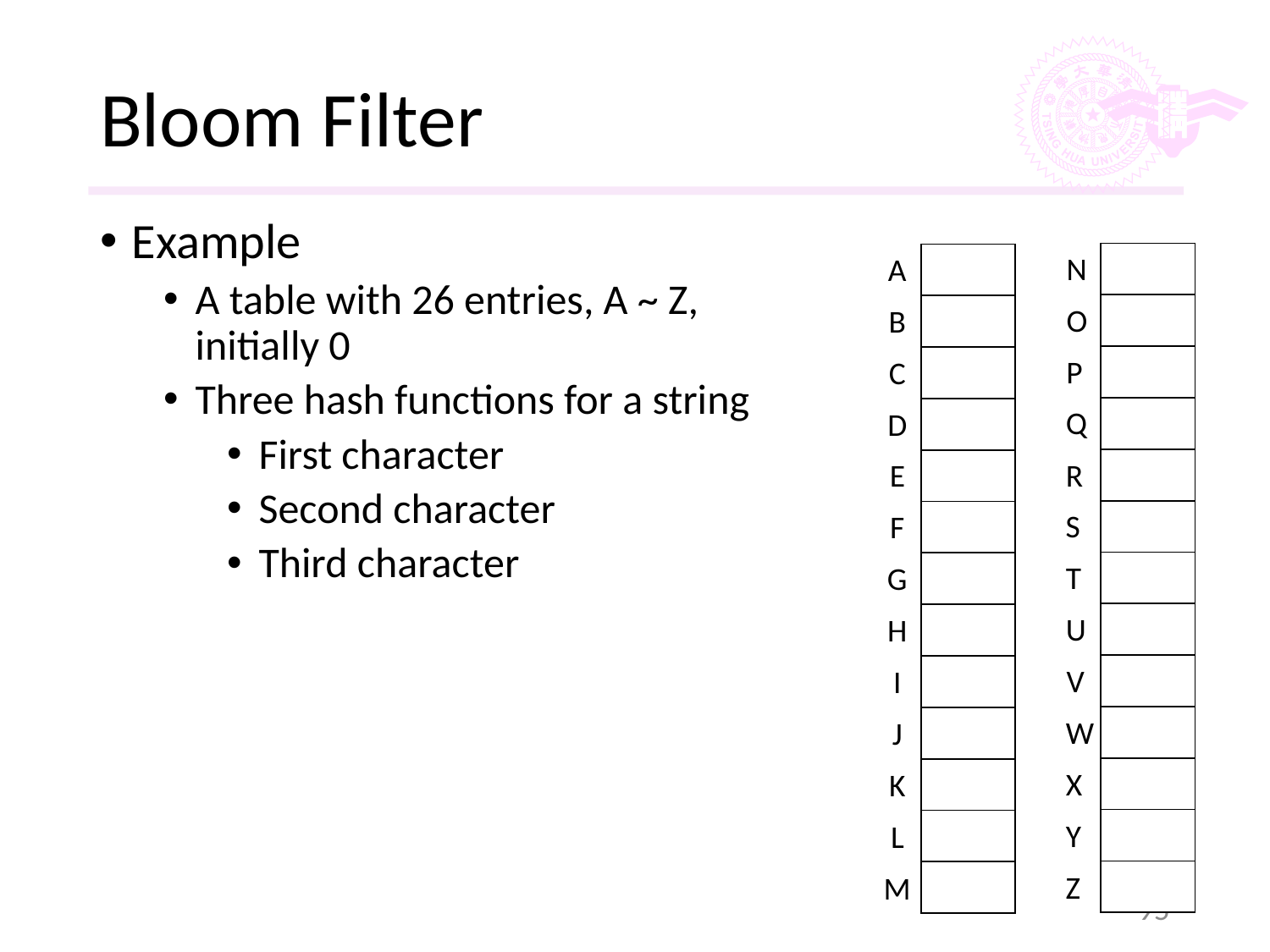

# Bloom Filter
Example
A table with 26 entries, A ~ Z, initially 0
Three hash functions for a string
First character
Second character
Third character
N
A
|  |
| --- |
|  |
|  |
|  |
|  |
|  |
|  |
|  |
|  |
|  |
|  |
|  |
|  |
|  |
| --- |
|  |
|  |
|  |
|  |
|  |
|  |
|  |
|  |
|  |
|  |
|  |
|  |
O
B
P
C
Q
D
R
E
S
F
T
G
U
H
V
I
W
J
X
K
Y
L
Z
M
95